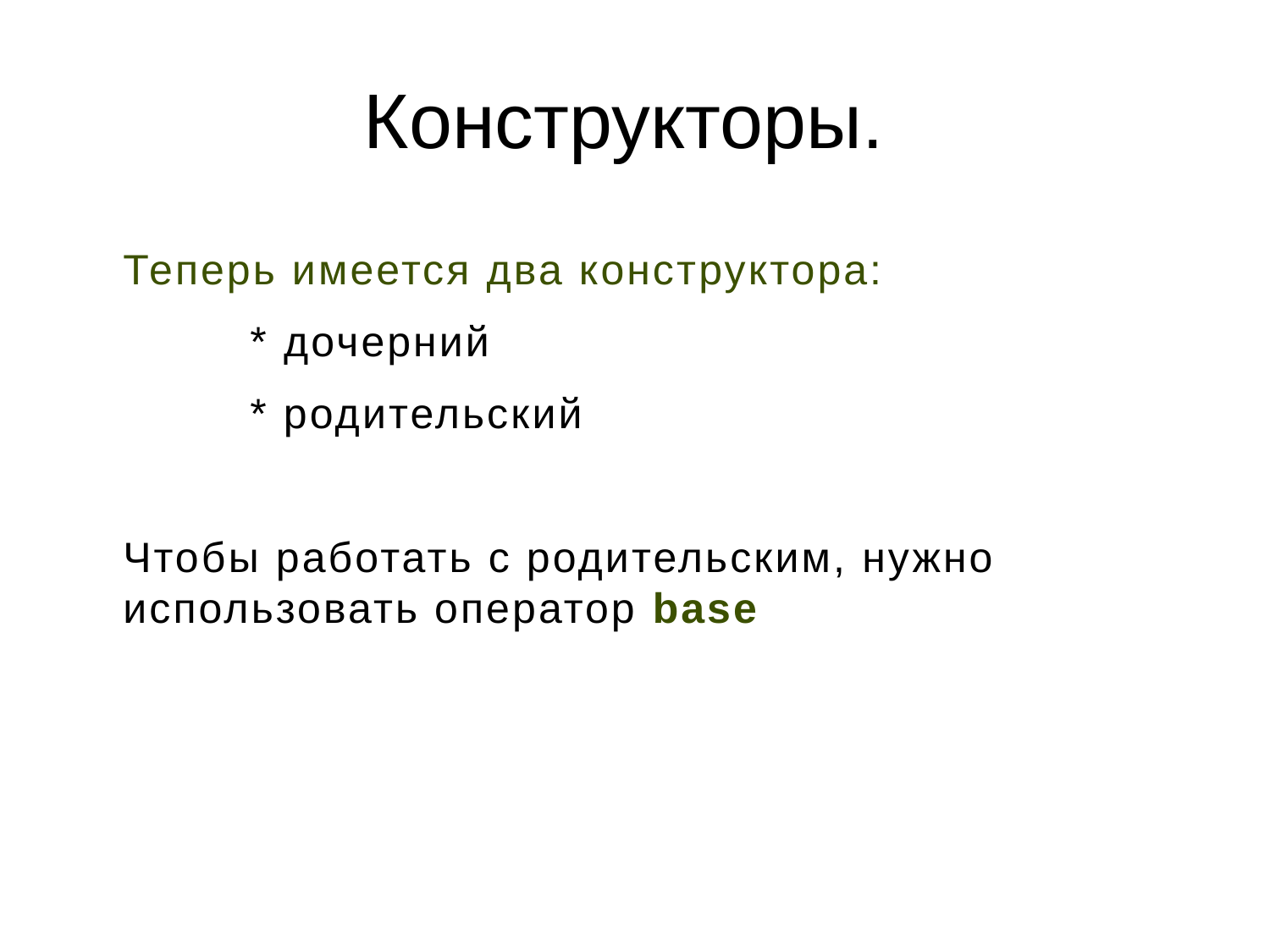

# Конструкторы.
Теперь имеется два конструктора:
	* дочерний
	* родительский

Чтобы работать с родительским, нужно использовать оператор base